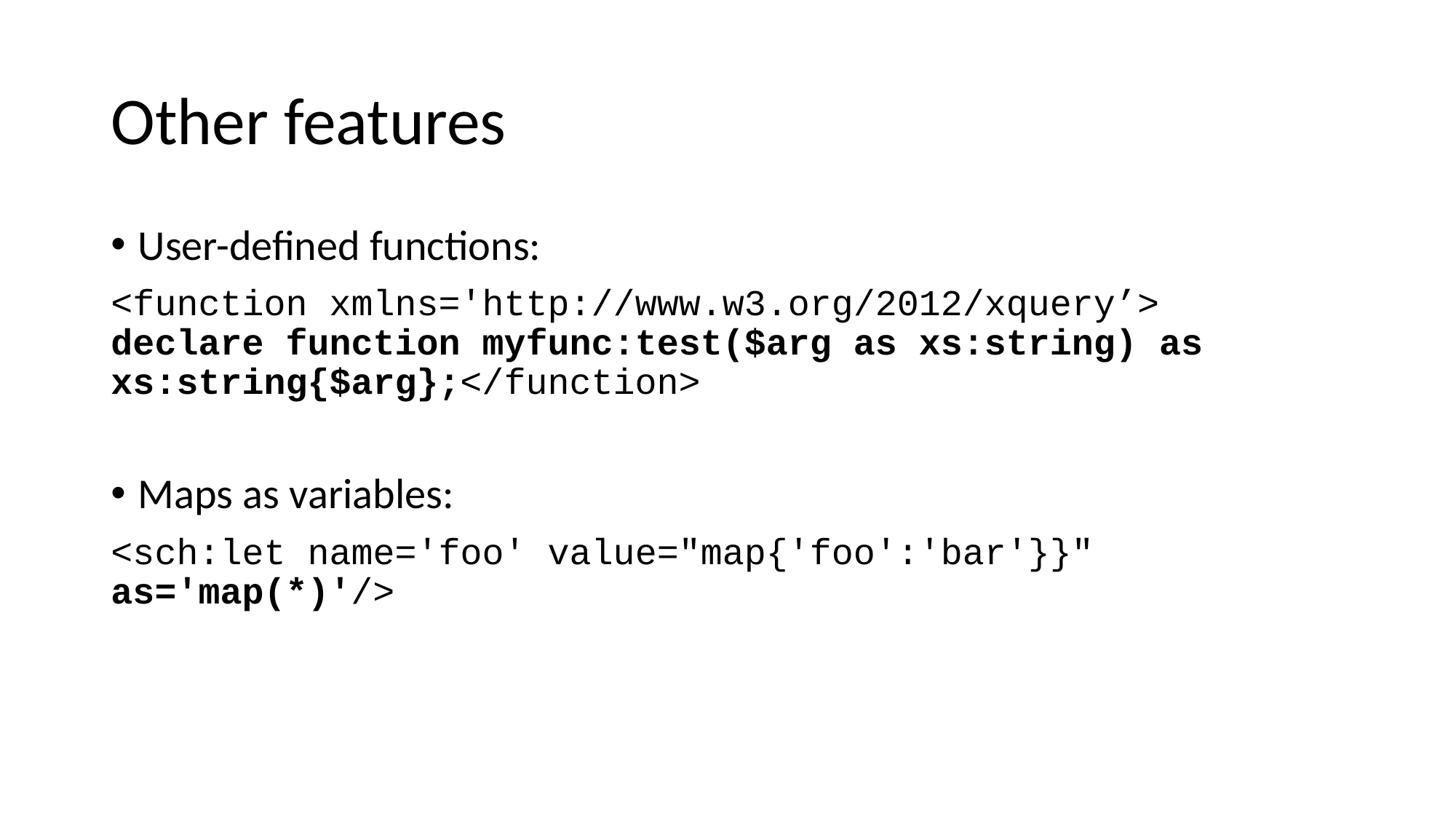

# Other features
User-defined functions:
<function xmlns='http://www.w3.org/2012/xquery’>
declare function myfunc:test($arg as xs:string) as xs:string{$arg};</function>

Maps as variables:
<sch:let name='foo' value="map{'foo':'bar'}}" 	as='map(*)'/>